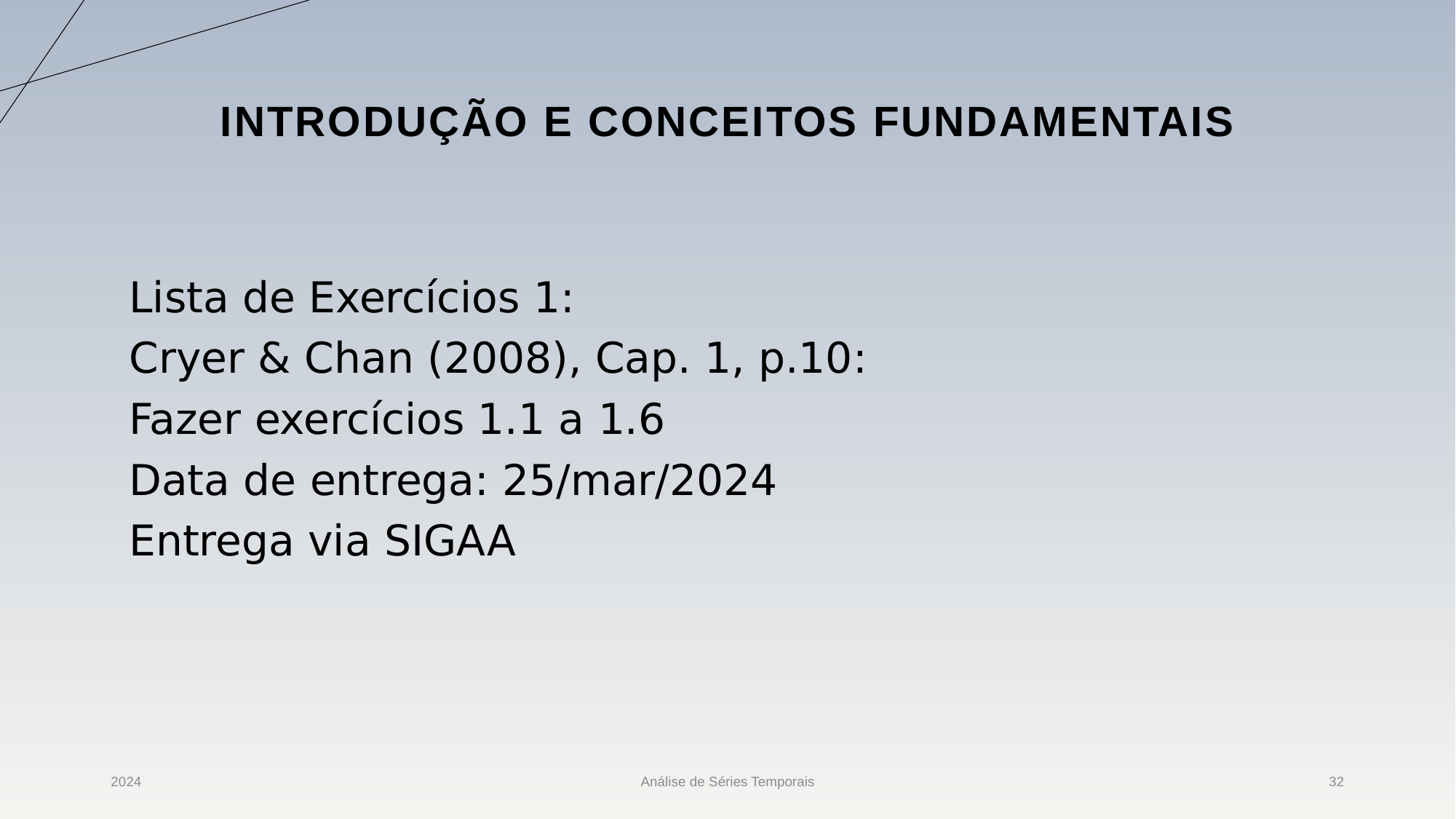

# Introdução e conceitos fundamentais

Lista de Exercícios 1:
Cryer & Chan (2008), Cap. 1, p.10:
Fazer exercícios 1.1 a 1.6
Data de entrega: 25/mar/2024
Entrega via SIGAA

2024
Análise de Séries Temporais
32